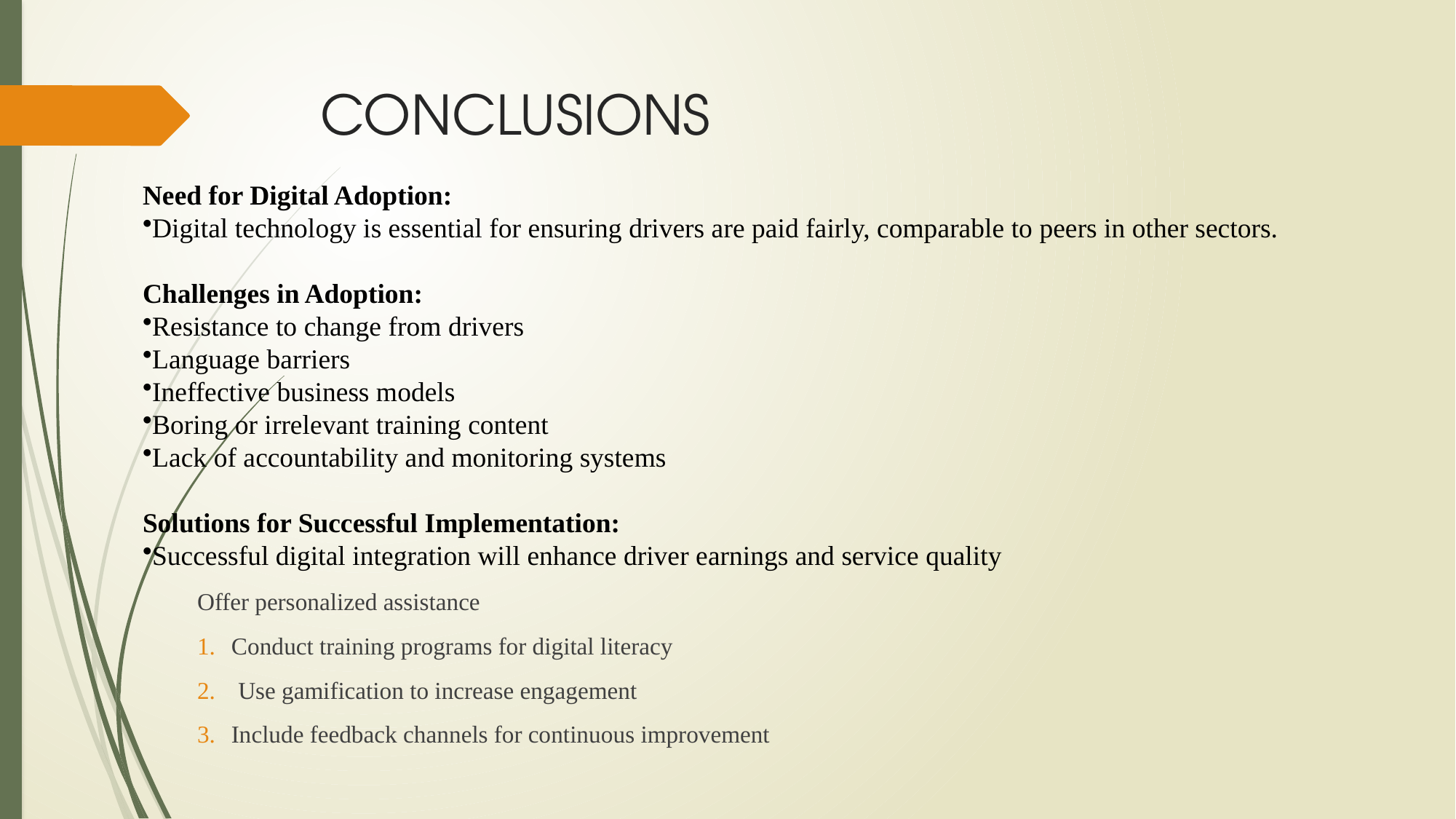

# CONCLUSIONS
Need for Digital Adoption:
Digital technology is essential for ensuring drivers are paid fairly, comparable to peers in other sectors.

Challenges in Adoption:
Resistance to change from drivers
Language barriers
Ineffective business models
Boring or irrelevant training content
Lack of accountability and monitoring systems

Solutions for Successful Implementation:
Successful digital integration will enhance driver earnings and service quality
Offer personalized assistance
Conduct training programs for digital literacy
Use gamification to increase engagement
Include feedback channels for continuous improvement